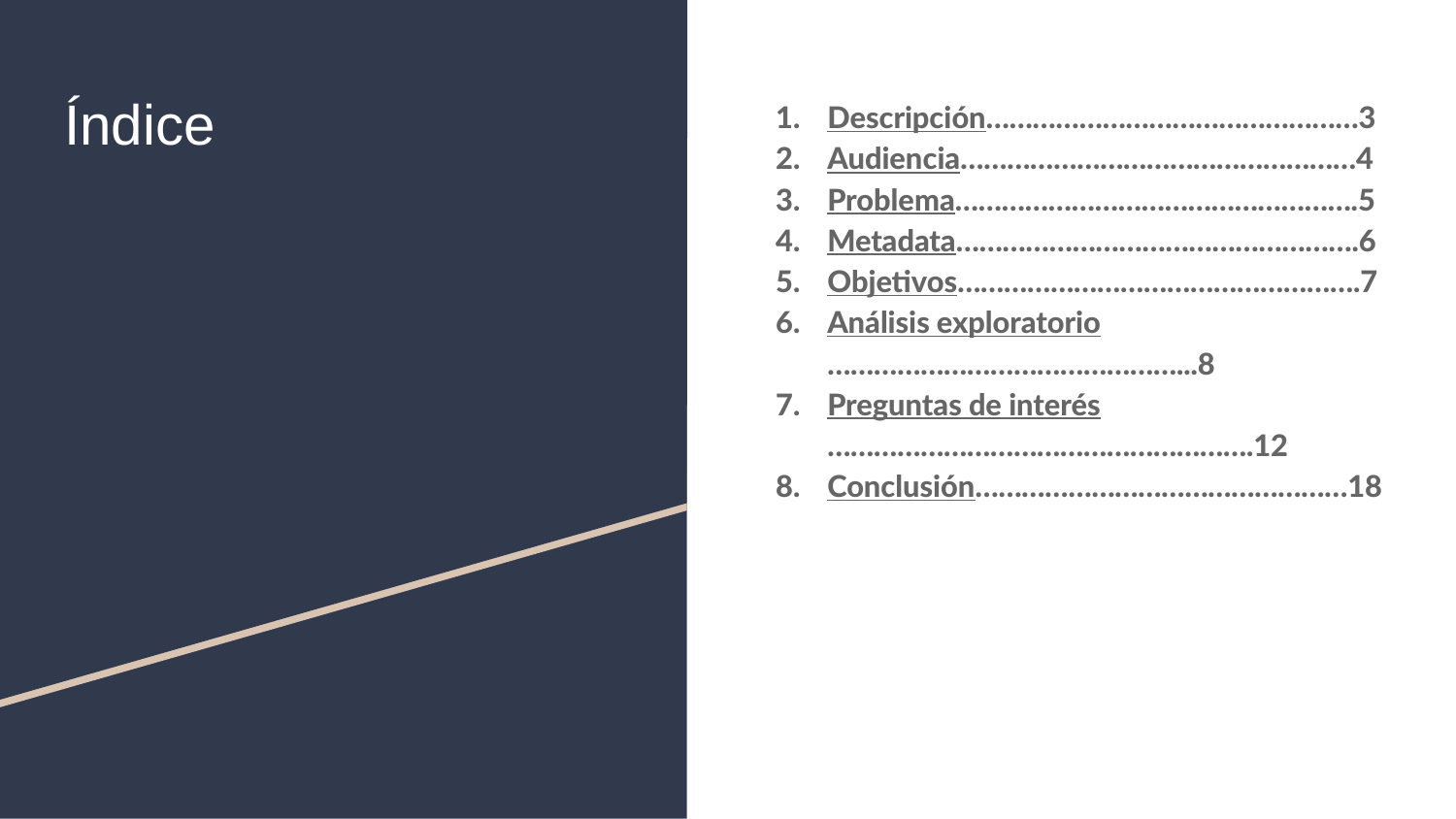

# Índice
Descripción…………………………………………3
Audiencia……………………………………………4
Problema…………………………………………….5
Metadata…………………………………………….6
Objetivos…………………………………………….7
Análisis exploratorio………………………………………...8
Preguntas de interés……………………………………………….12
Conclusión…………………………………………18